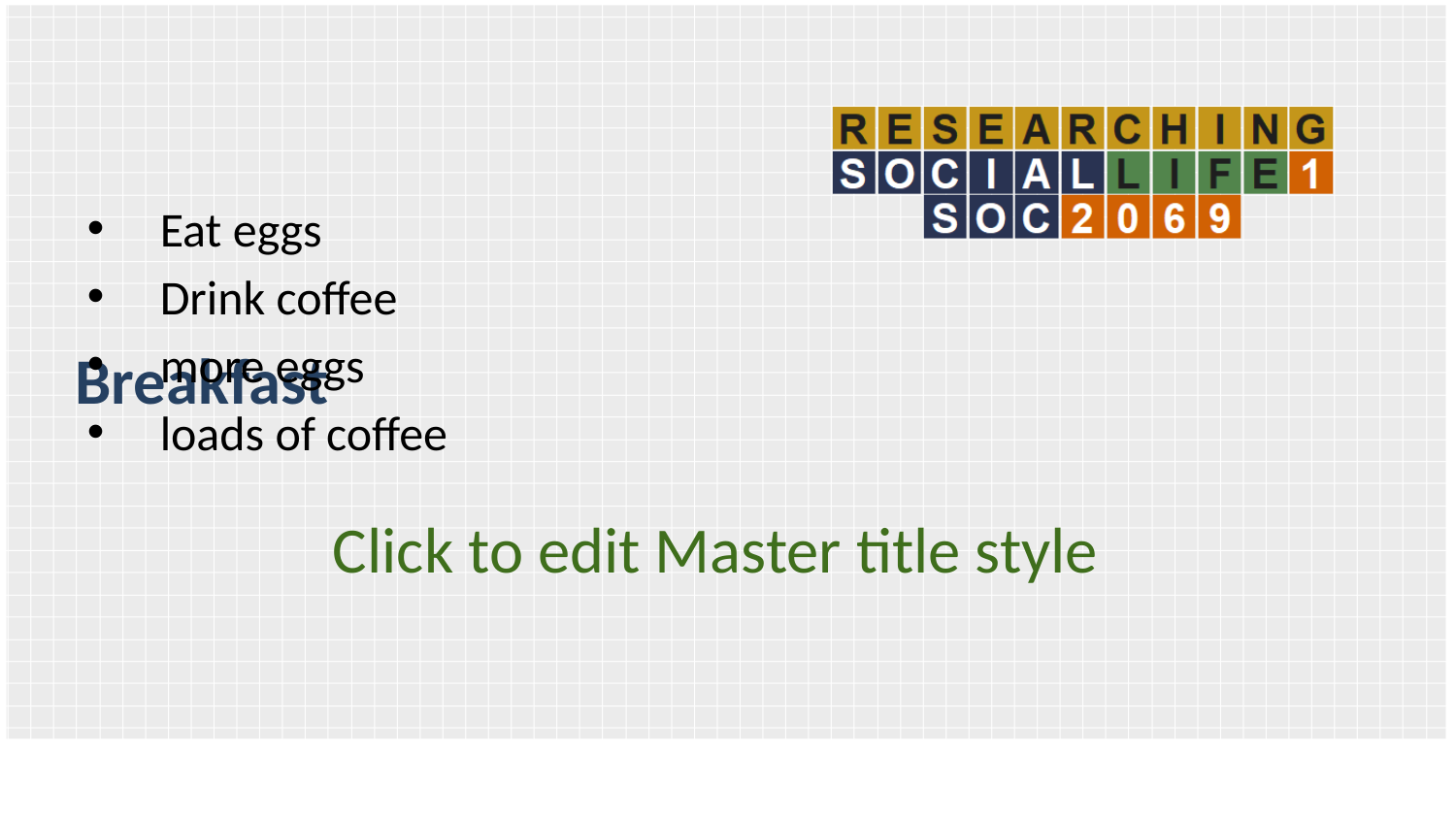

Eat eggs
Drink coffee
more eggs
loads of coffee
# Breakfast